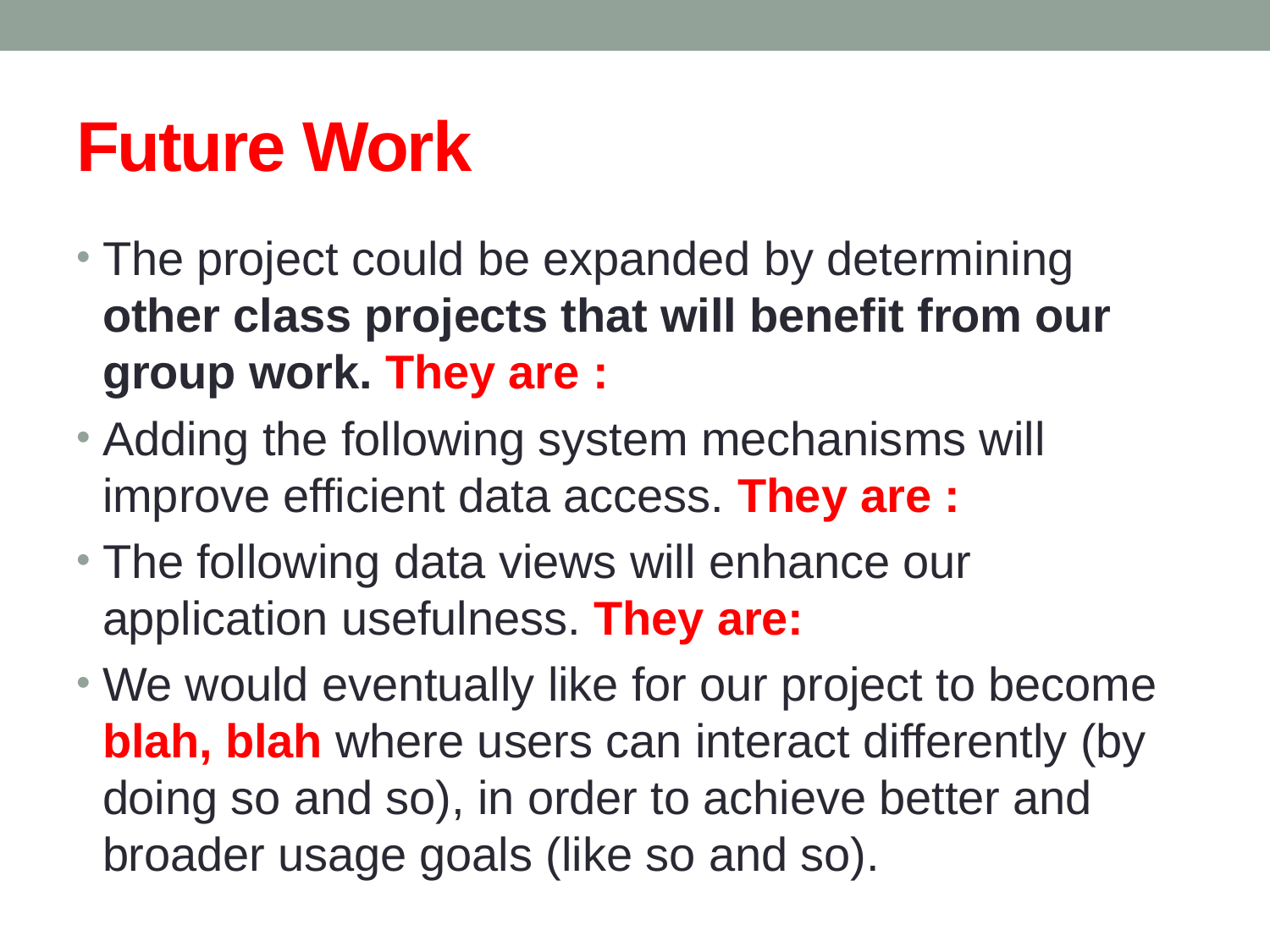

# Future Work
The project could be expanded by determining other class projects that will benefit from our group work. They are :
Adding the following system mechanisms will improve efficient data access. They are :
The following data views will enhance our application usefulness. They are:
We would eventually like for our project to become  blah, blah where users can interact differently (by doing so and so), in order to achieve better and broader usage goals (like so and so).